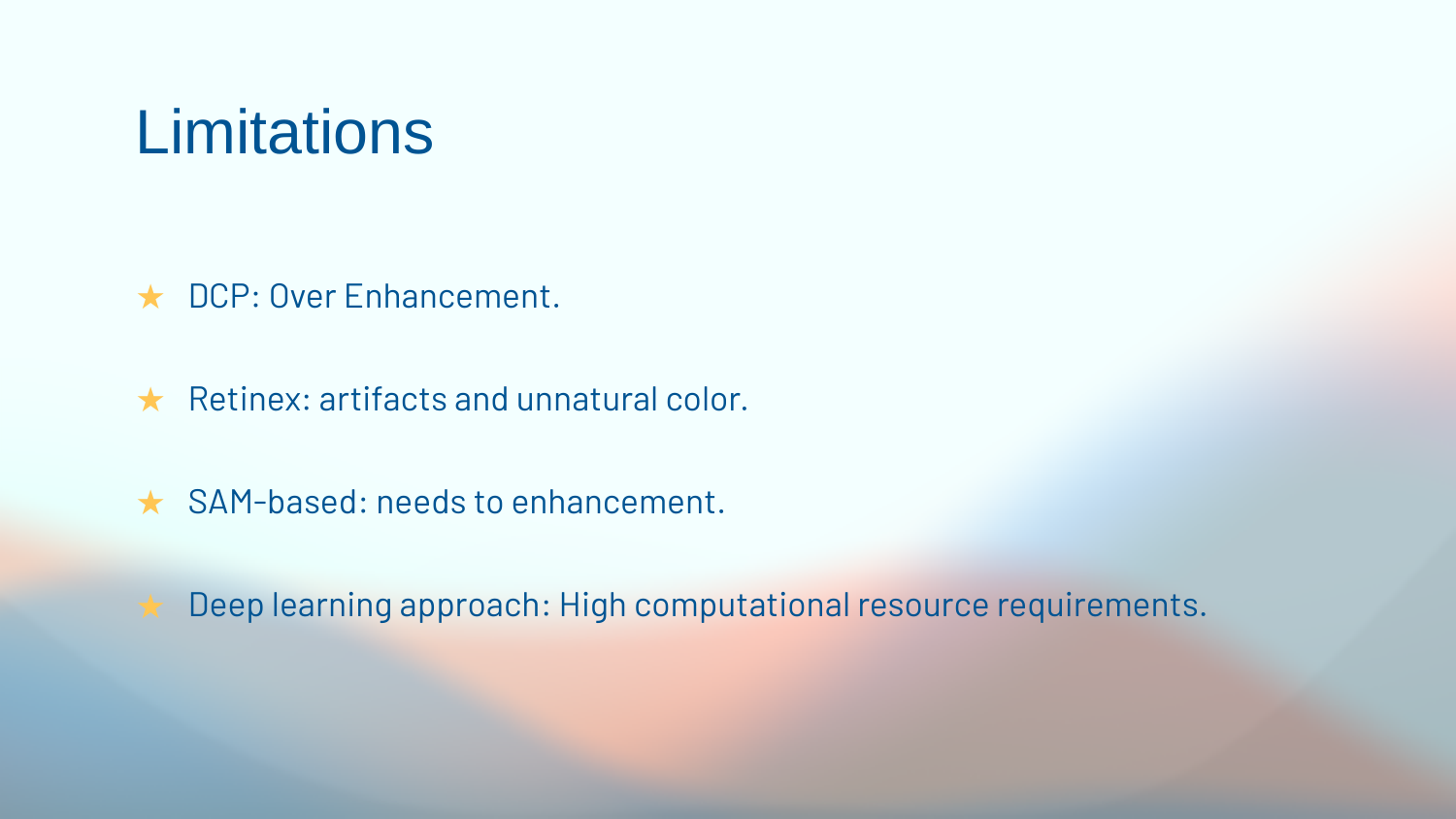

# Limitations
DCP: Over Enhancement.
Retinex: artifacts and unnatural color.
SAM-based: needs to enhancement.
Deep learning approach: High computational resource requirements.
18